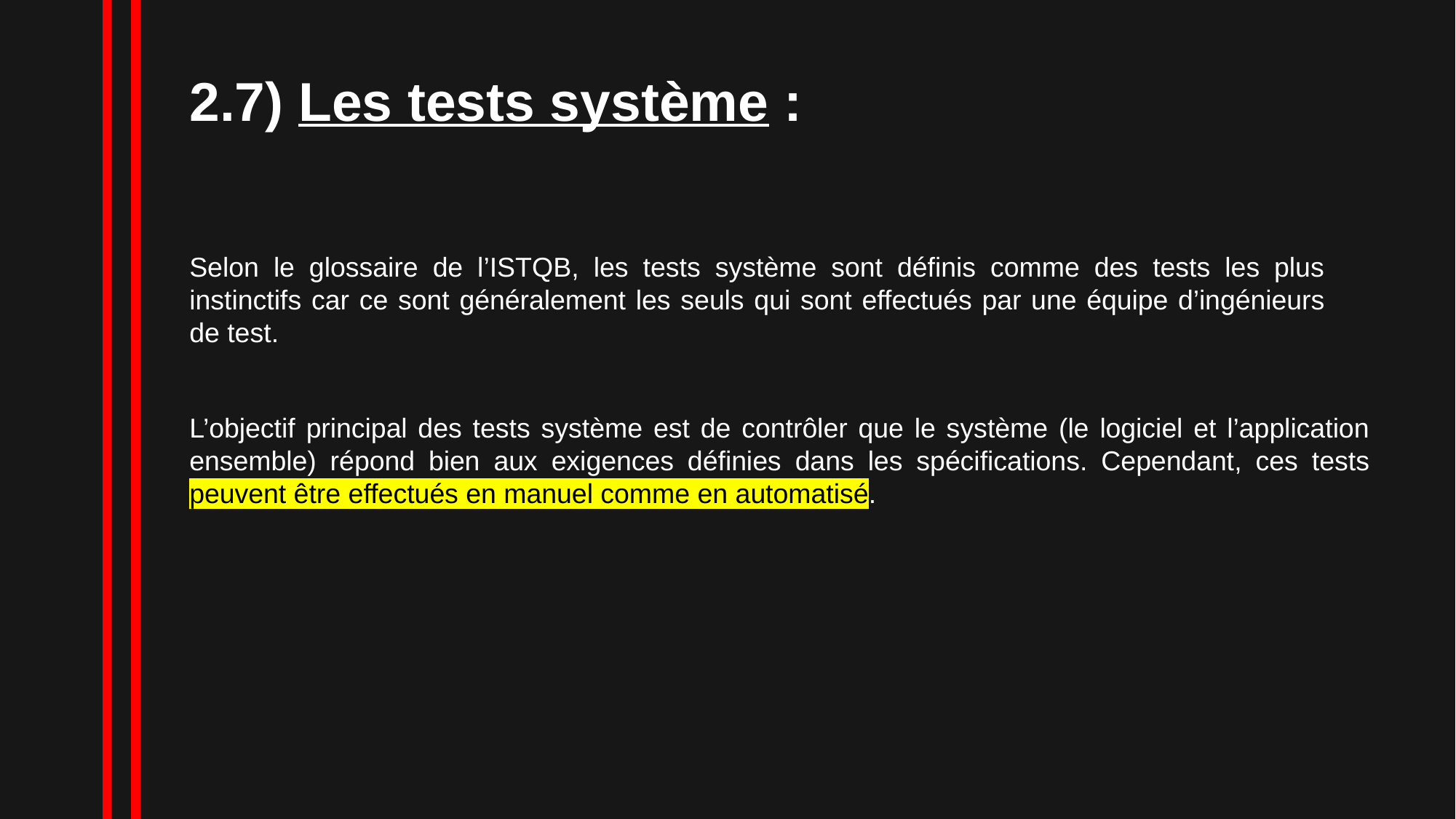

2.7) Les tests système :
Selon le glossaire de l’ISTQB, les tests système sont définis comme des tests les plus instinctifs car ce sont généralement les seuls qui sont effectués par une équipe d’ingénieurs de test.
L’objectif principal des tests système est de contrôler que le système (le logiciel et l’application ensemble) répond bien aux exigences définies dans les spécifications. Cependant, ces tests peuvent être effectués en manuel comme en automatisé.